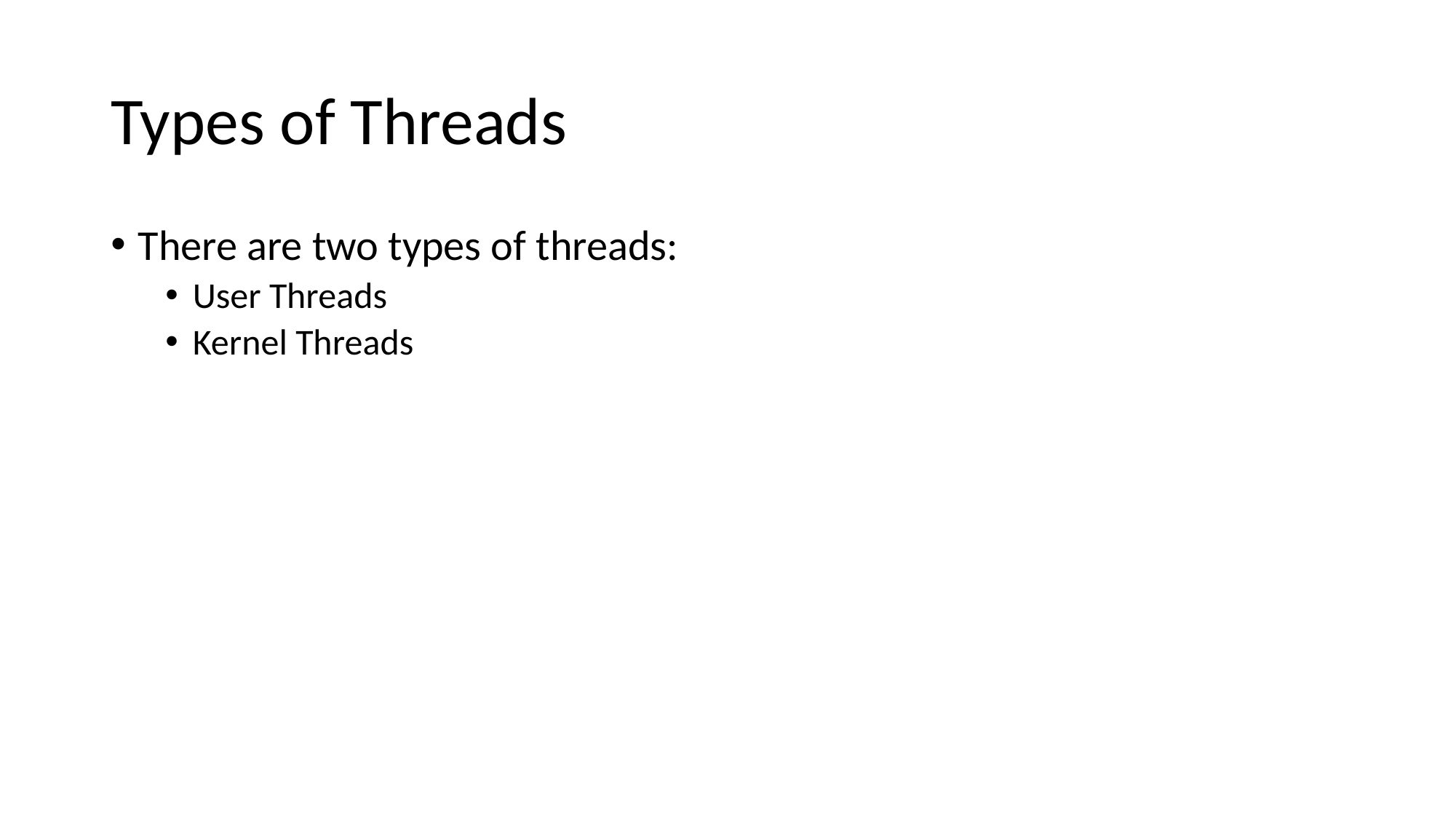

# Types of Threads
There are two types of threads:
User Threads
Kernel Threads